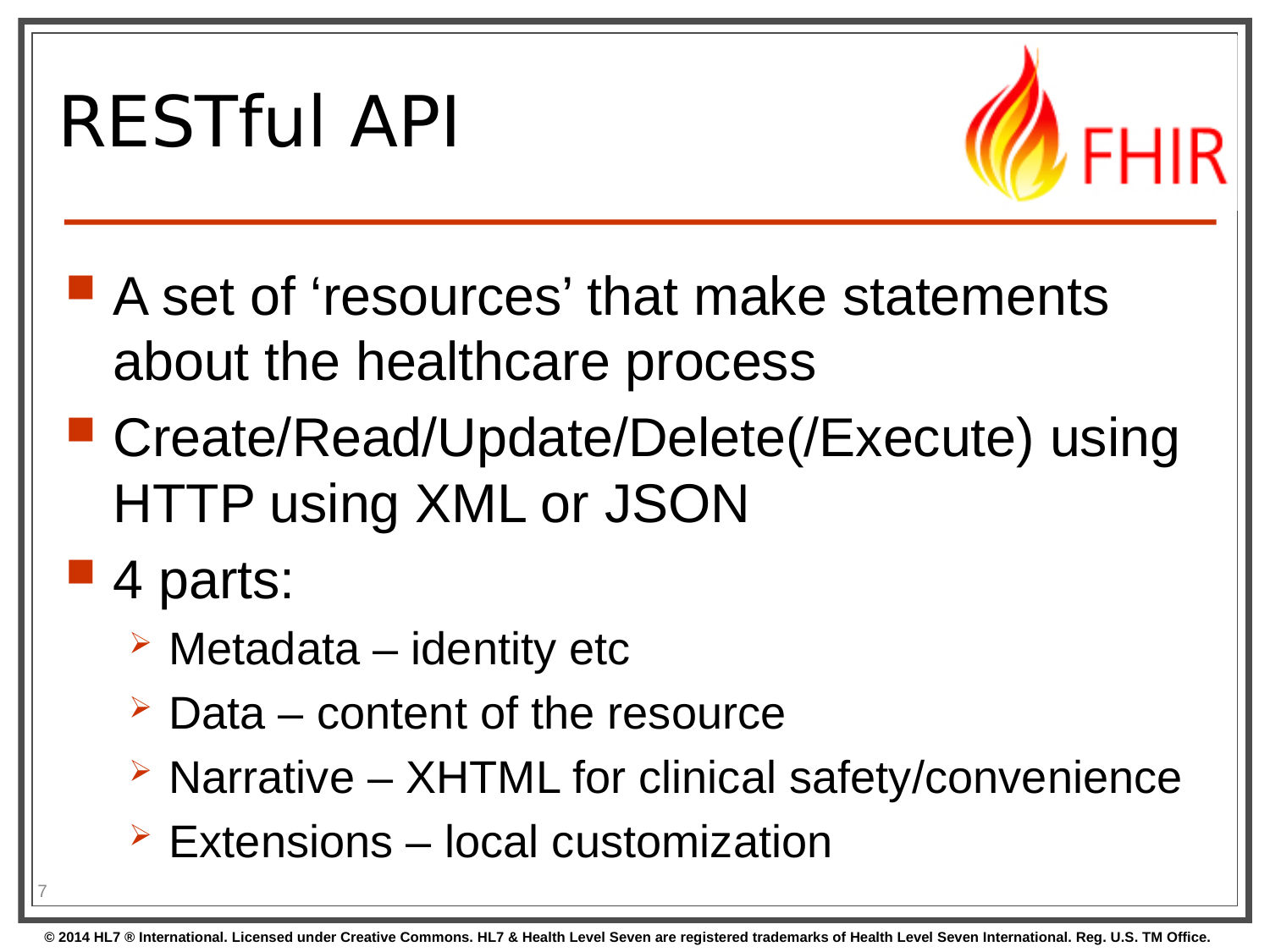

# RESTful API
A set of ‘resources’ that make statements about the healthcare process
Create/Read/Update/Delete(/Execute) using HTTP using XML or JSON
4 parts:
Metadata – identity etc
Data – content of the resource
Narrative – XHTML for clinical safety/convenience
Extensions – local customization

7